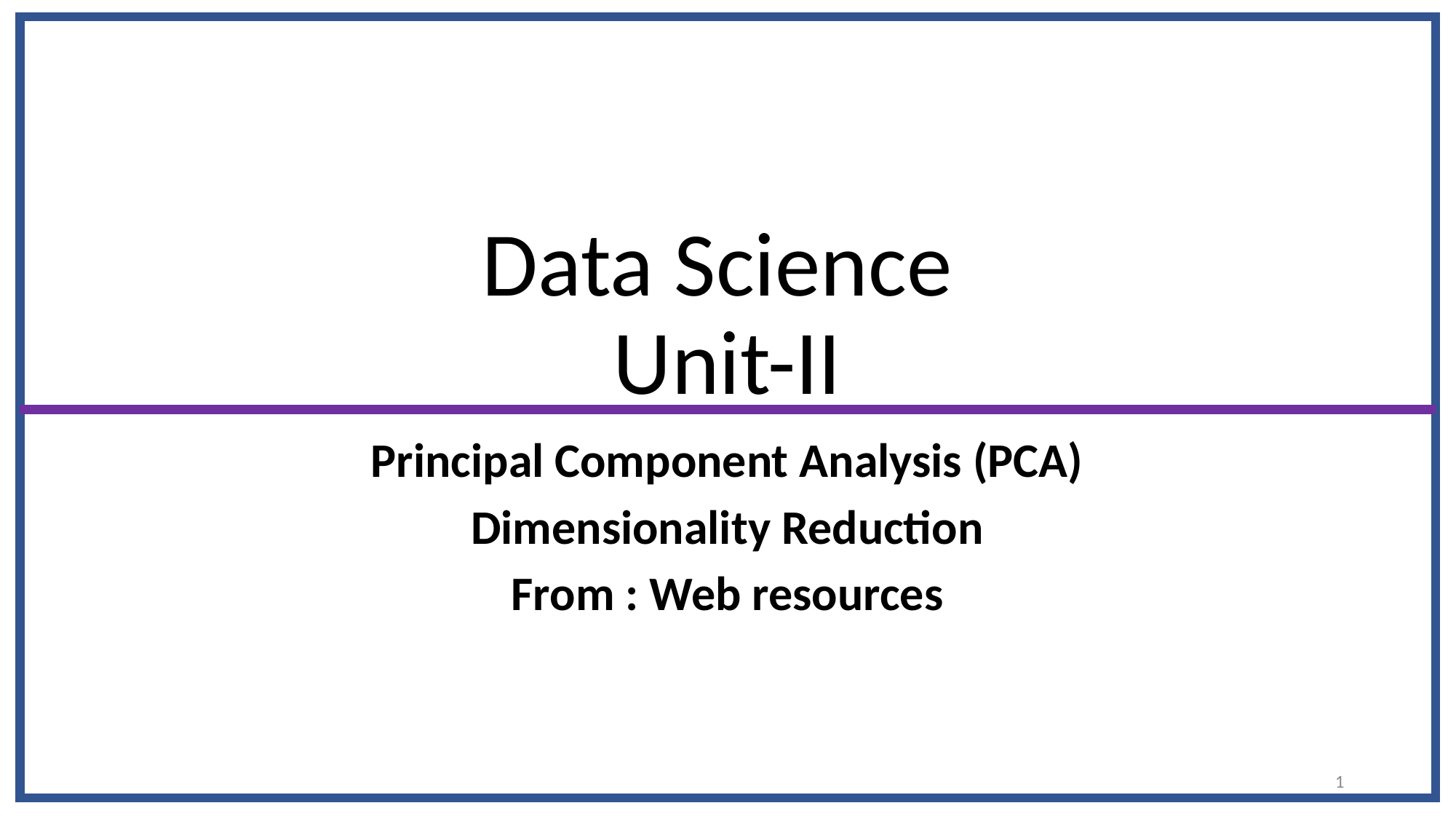

# Data Science Unit-II
Principal Component Analysis (PCA)
Dimensionality Reduction
From : Web resources
1